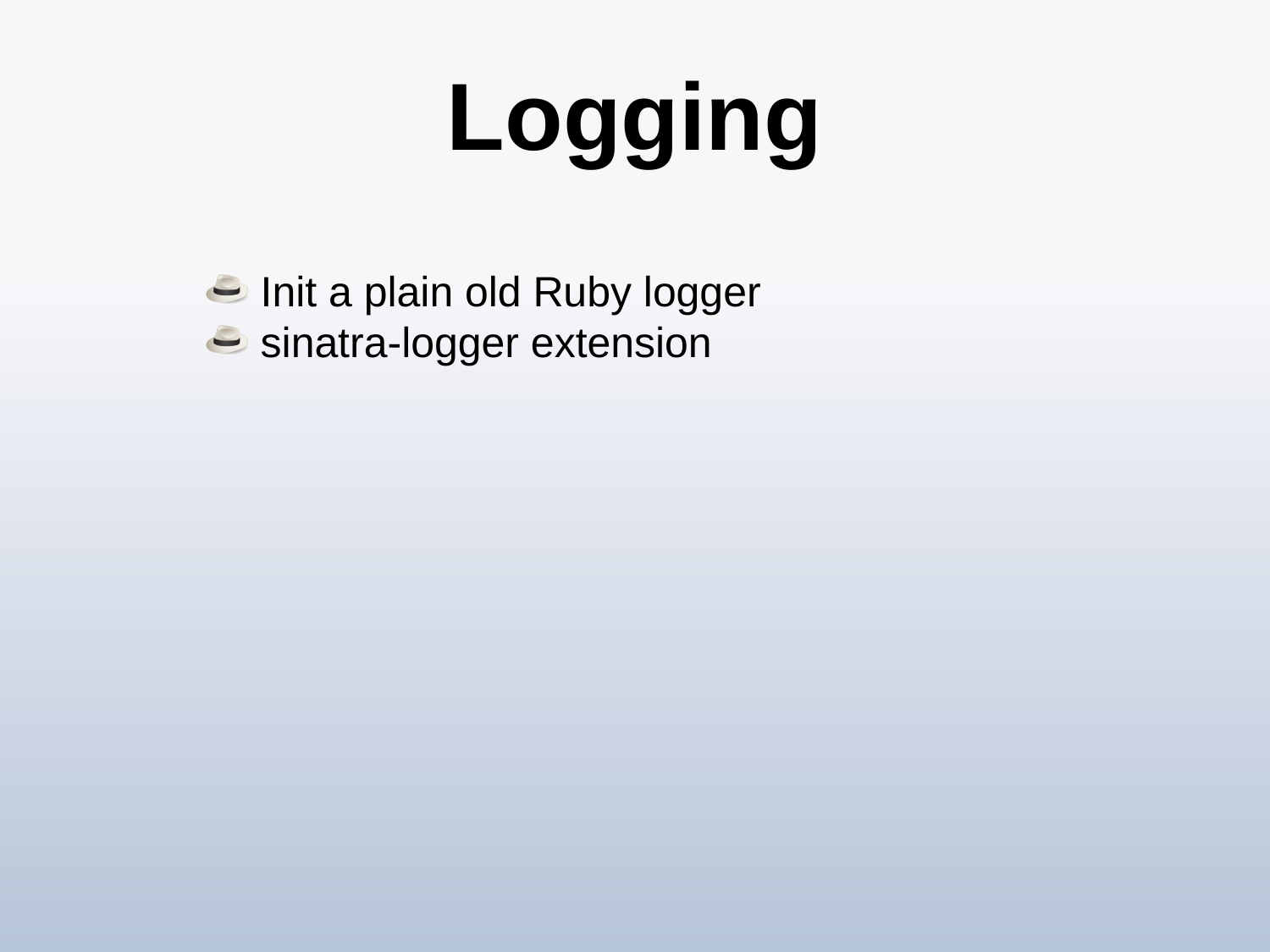

# Logging

 Init a plain old Ruby logger
 sinatra-logger extension